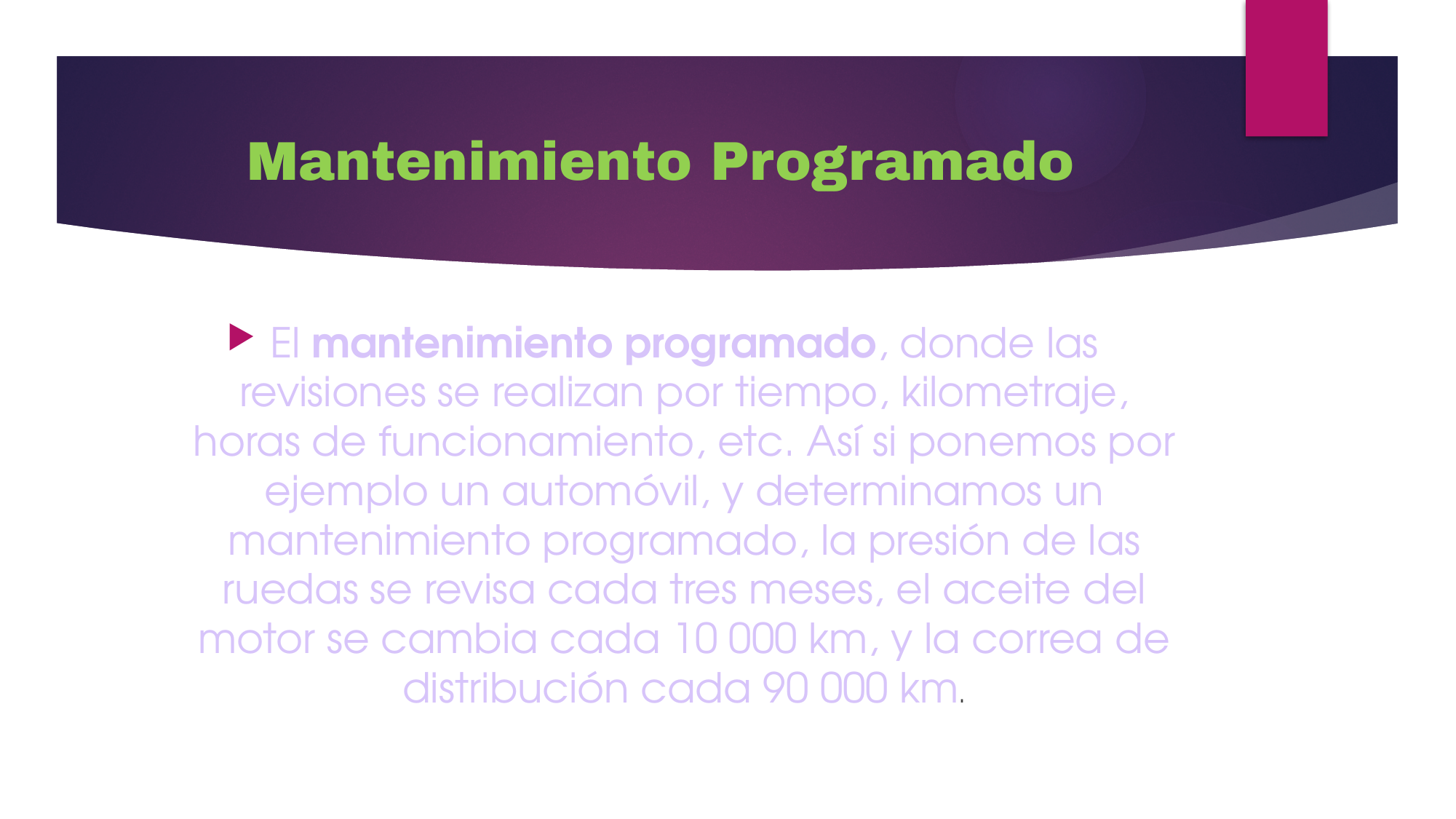

# Mantenimiento Programado
El mantenimiento programado, donde las revisiones se realizan por tiempo, kilometraje, horas de funcionamiento, etc. Así si ponemos por ejemplo un automóvil, y determinamos un mantenimiento programado, la presión de las ruedas se revisa cada tres meses, el aceite del motor se cambia cada 10 000 km, y la correa de distribución cada 90 000 km.